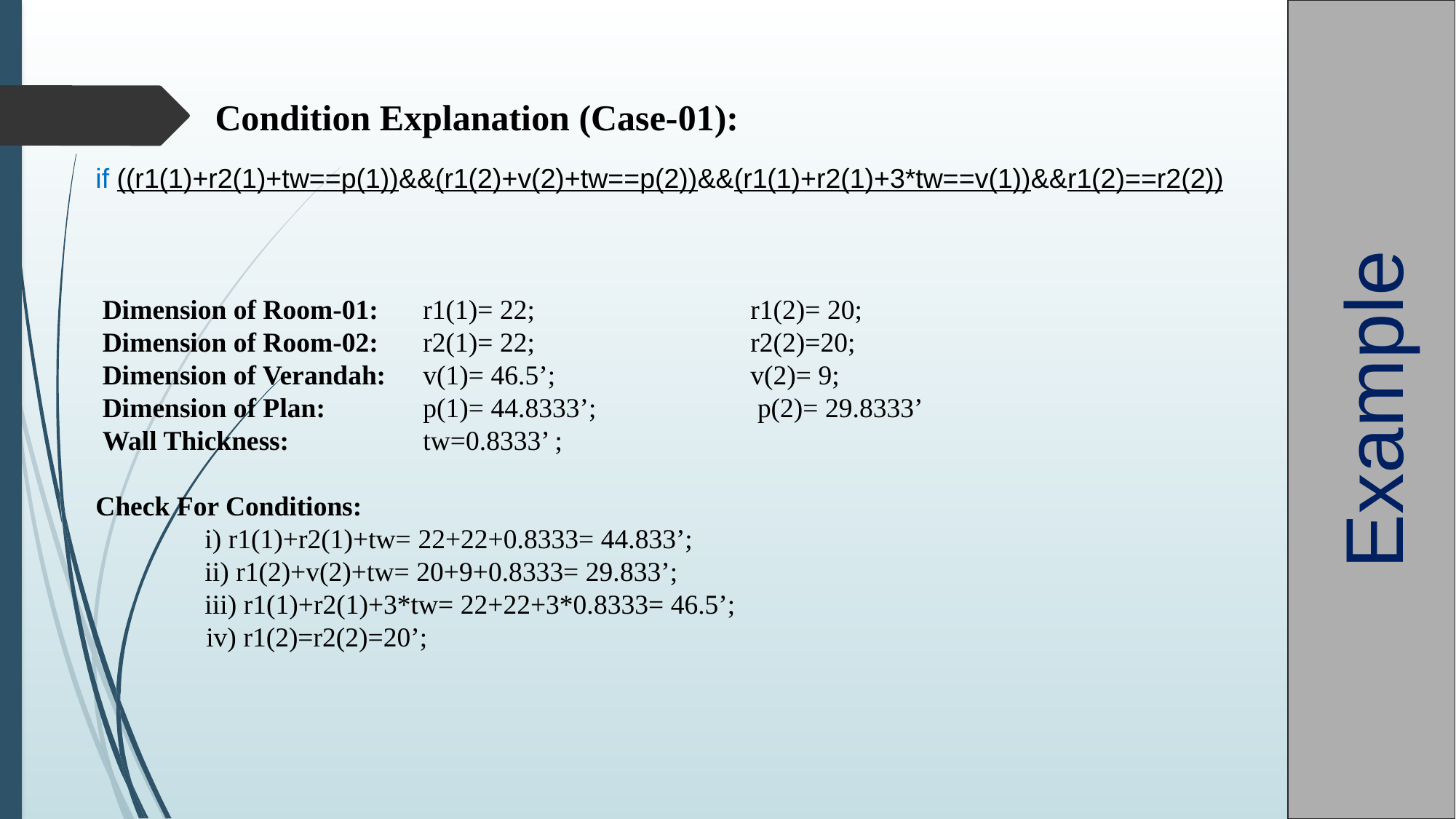

Condition Explanation (Case-01):
if ((r1(1)+r2(1)+tw==p(1))&&(r1(2)+v(2)+tw==p(2))&&(r1(1)+r2(1)+3*tw==v(1))&&r1(2)==r2(2))

 Dimension of Room-01: 	r1(1)= 22; 		r1(2)= 20;
 Dimension of Room-02: 	r2(1)= 22;		r2(2)=20;
 Dimension of Verandah: 	v(1)= 46.5’; 		v(2)= 9;
 Dimension of Plan: 	p(1)= 44.8333’;		 p(2)= 29.8333’
 Wall Thickness: 		tw=0.8333’ ;

Check For Conditions:
	i) r1(1)+r2(1)+tw= 22+22+0.8333= 44.833’;
	ii) r1(2)+v(2)+tw= 20+9+0.8333= 29.833’;
	iii) r1(1)+r2(1)+3*tw= 22+22+3*0.8333= 46.5’;
                iv) r1(2)=r2(2)=20’;
Example